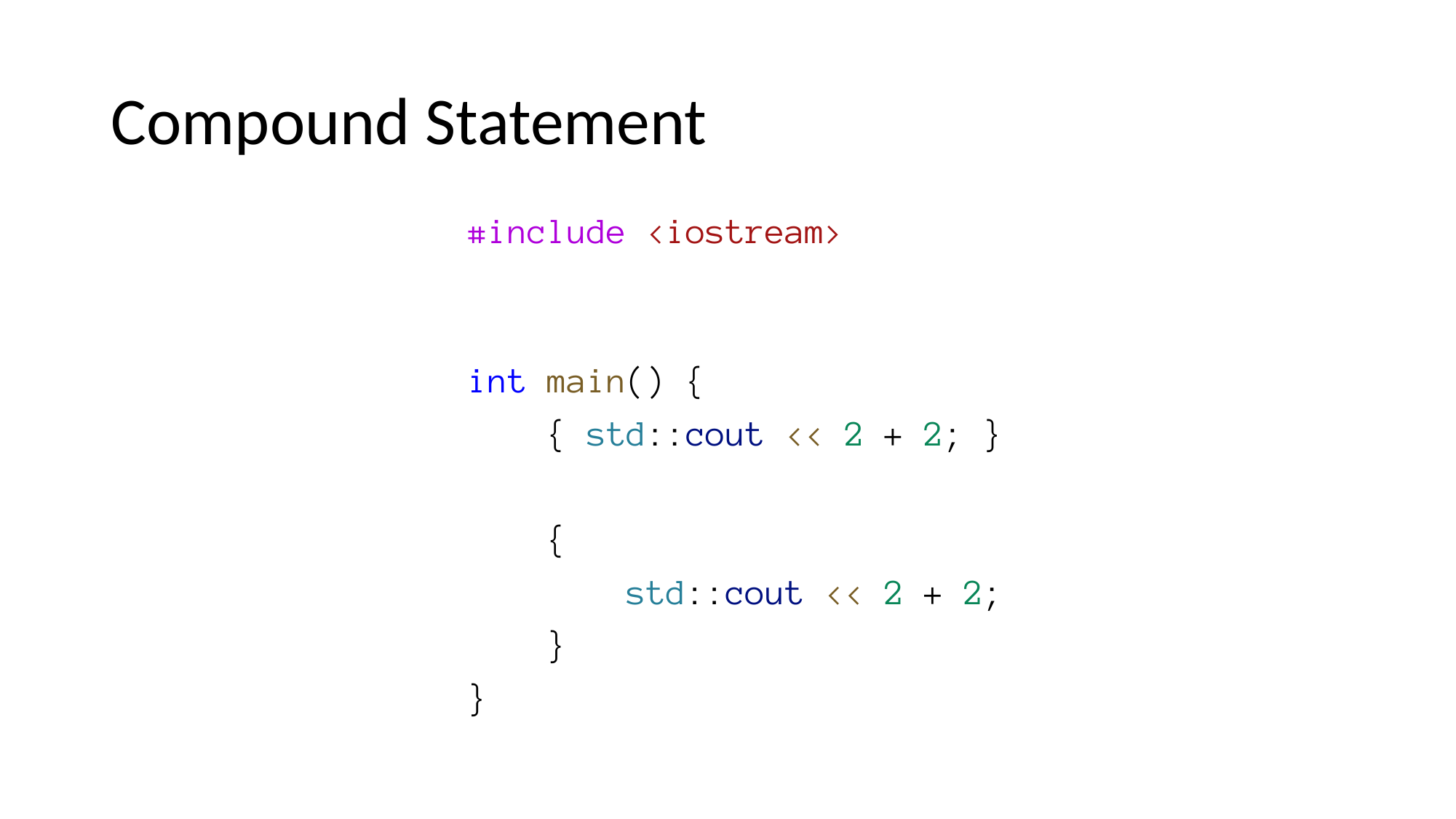

# Compound Statement
#include <iostream>

int main() {
    { std::cout << 2 + 2; }

    {
        std::cout << 2 + 2;
    }
}